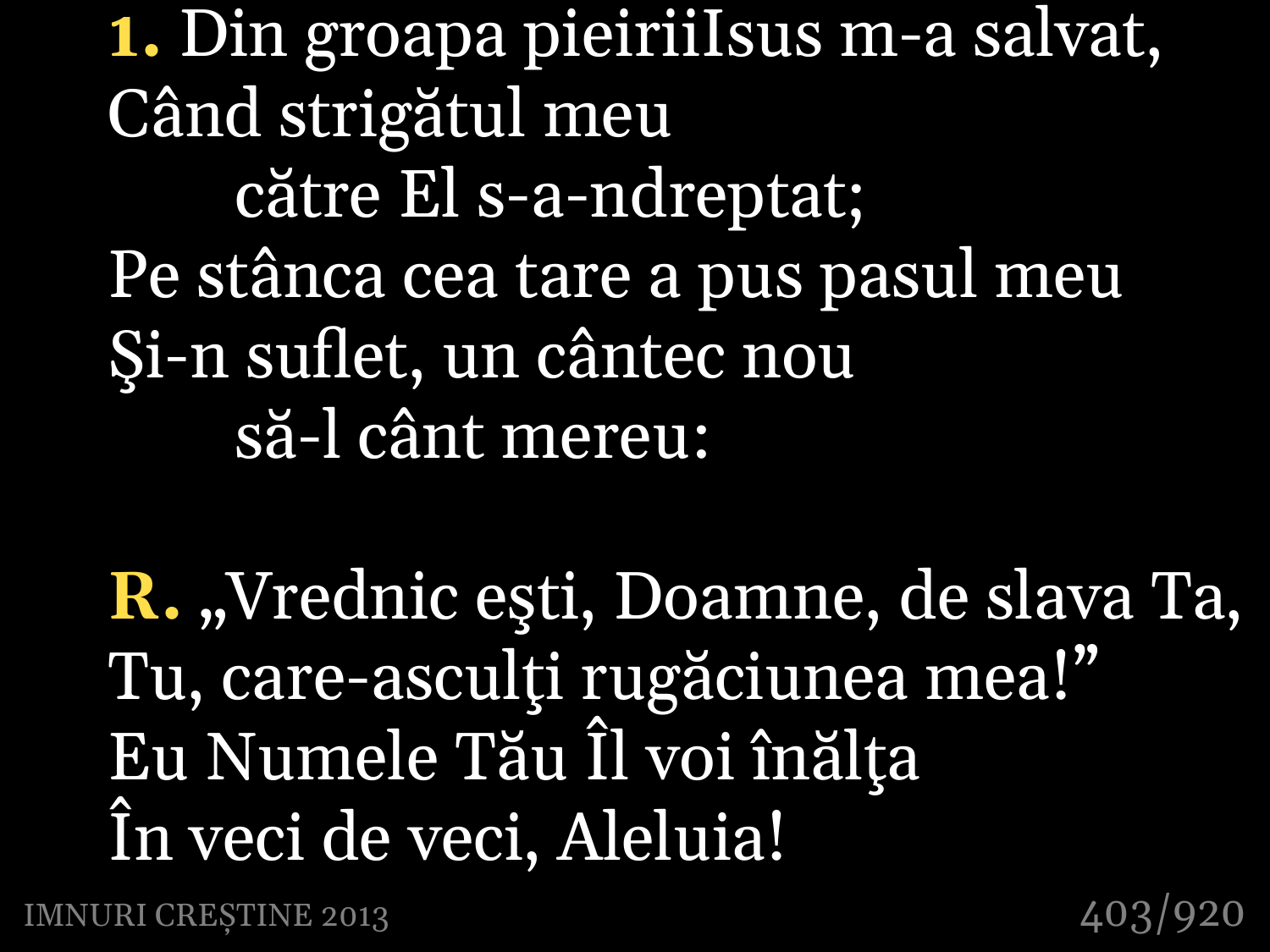

1. Din groapa pieiriiIsus m-a salvat,
Când strigătul meu
	către El s-a-ndreptat;
Pe stânca cea tare a pus pasul meu
Şi-n suflet, un cântec nou
	să-l cânt mereu:

R. „Vrednic eşti, Doamne, de slava Ta,
Tu, care-asculţi rugăciunea mea!”
Eu Numele Tău Îl voi înălţa
În veci de veci, Aleluia!
403/920
IMNURI CREȘTINE 2013